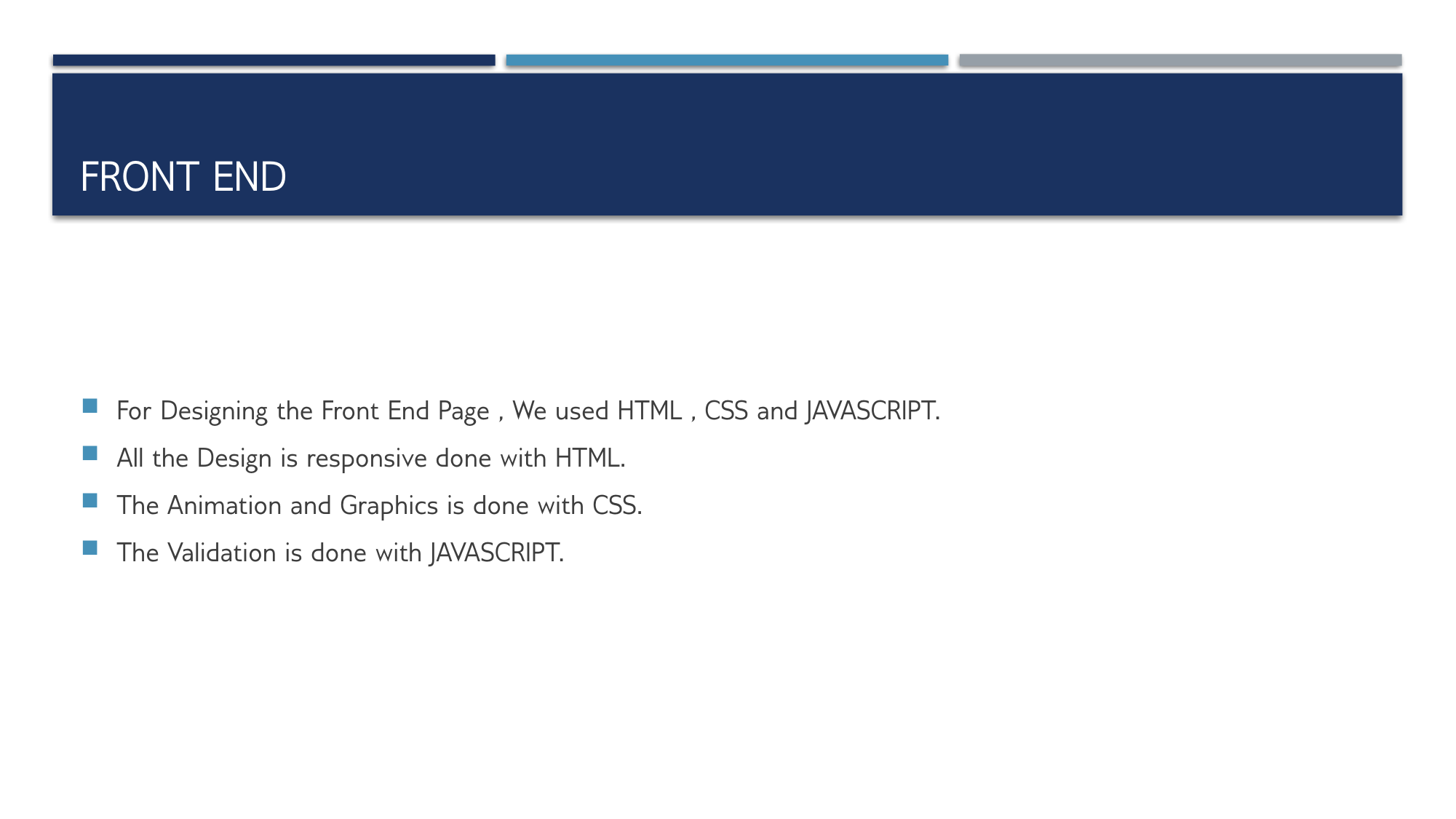

# FRONT END
For Designing the Front End Page , We used HTML , CSS and JAVASCRIPT.
All the Design is responsive done with HTML.
The Animation and Graphics is done with CSS.
The Validation is done with JAVASCRIPT.